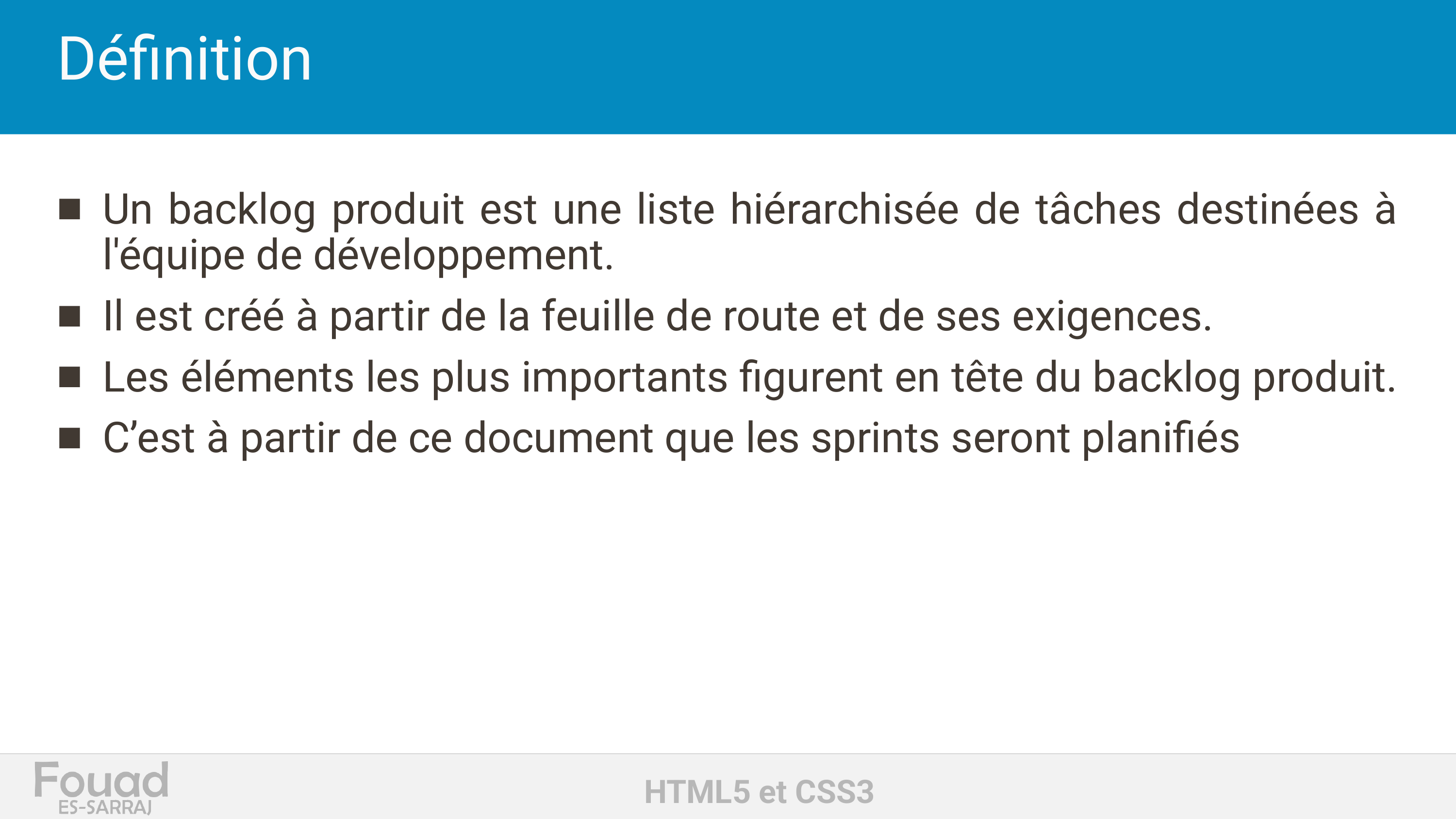

# Définition
Un backlog produit est une liste hiérarchisée de tâches destinées à l'équipe de développement.
Il est créé à partir de la feuille de route et de ses exigences.
Les éléments les plus importants figurent en tête du backlog produit.
C’est à partir de ce document que les sprints seront planifiés